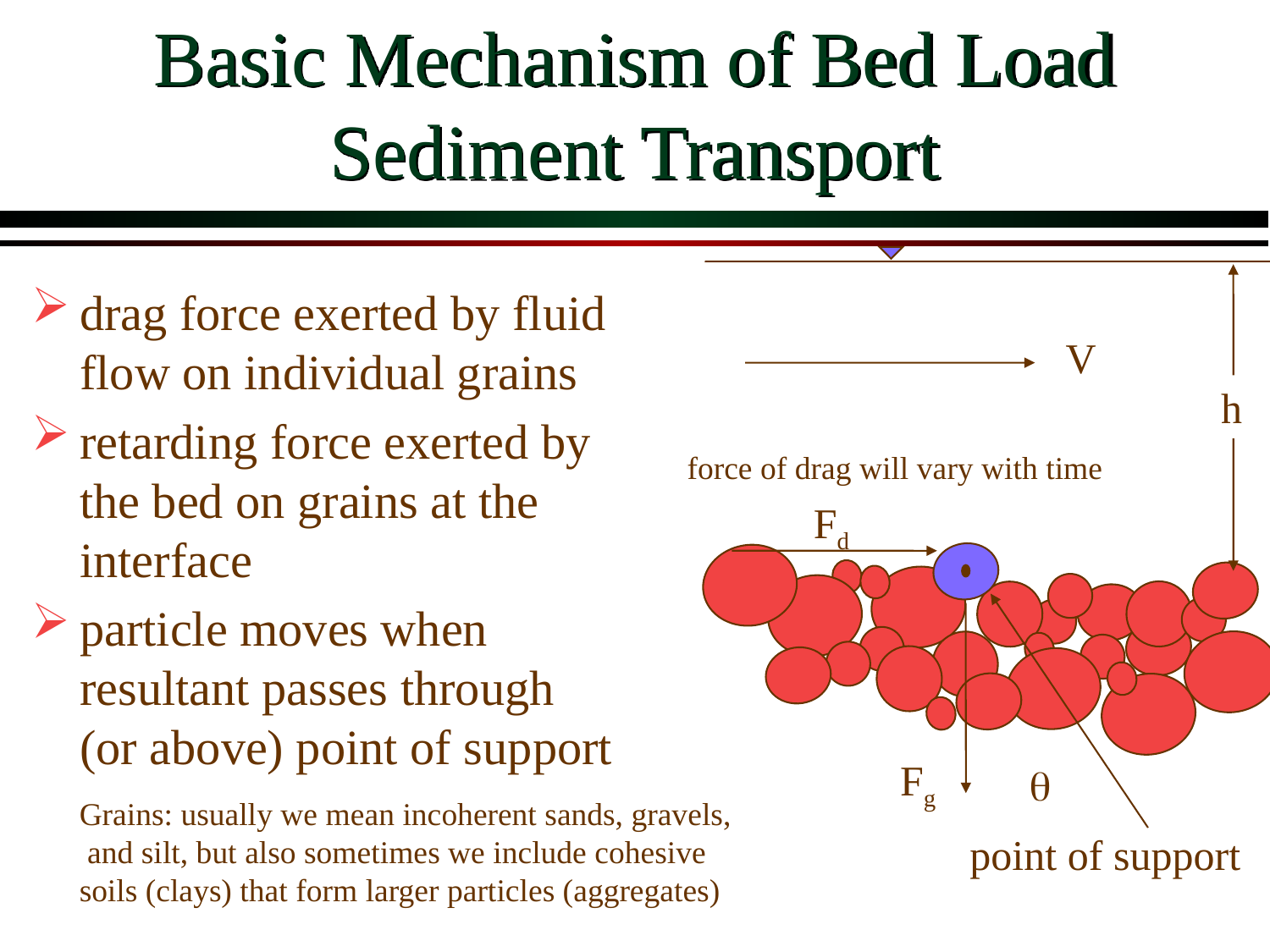

# Basic Mechanism of Bed Load Sediment Transport

drag force exerted by fluid flow on individual grains
retarding force exerted by the bed on grains at the interface
particle moves when resultant passes through (or above) point of support
V

h
force of drag will vary with time
Fd

Fg
θ
Grains: usually we mean incoherent sands, gravels,  and silt, but also sometimes we include cohesive soils (clays) that form larger particles (aggregates)
point of support